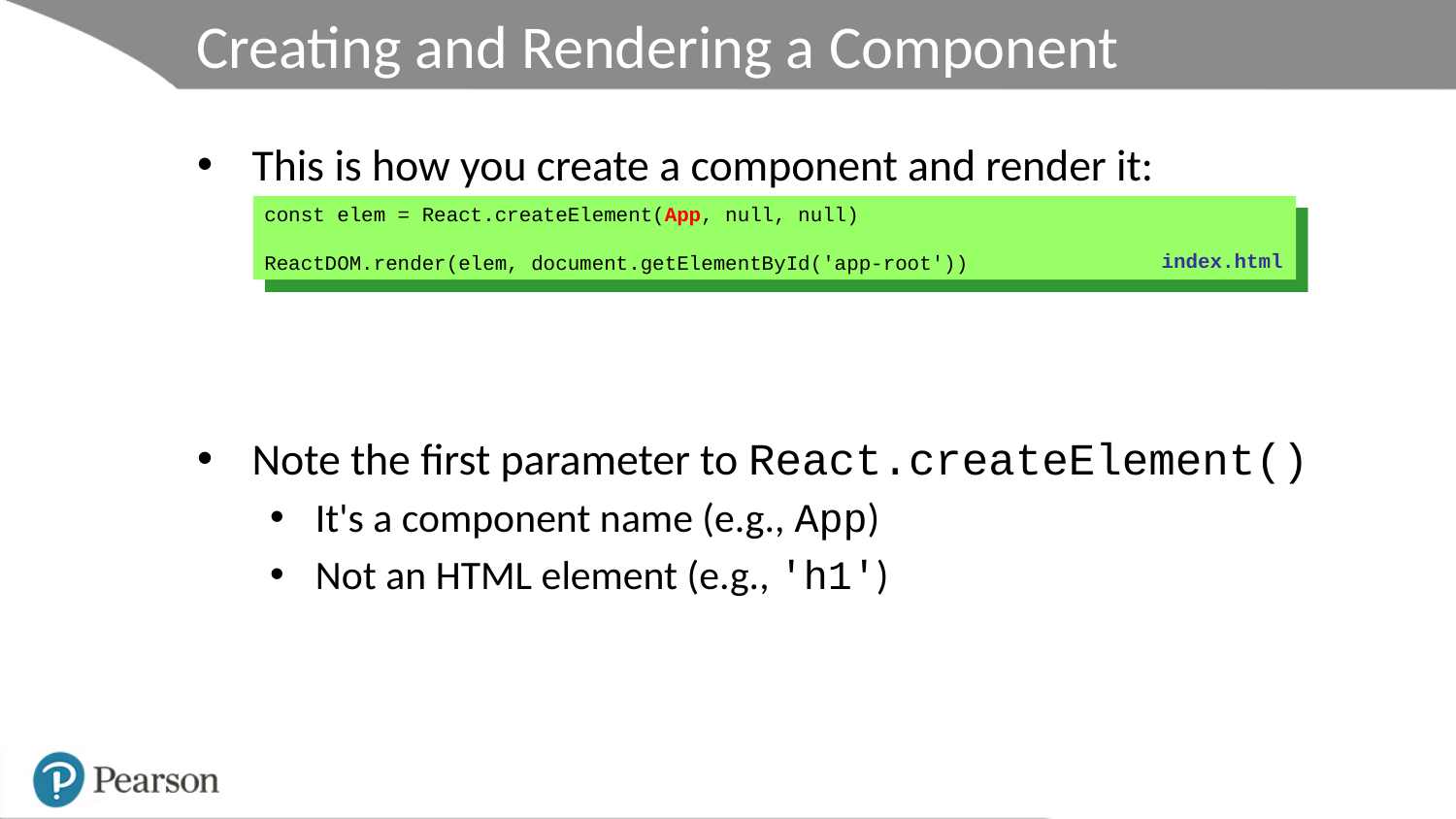

# Creating and Rendering a Component
This is how you create a component and render it:

Note the first parameter to React.createElement()
It's a component name (e.g., App)
Not an HTML element (e.g., 'h1')
const elem = React.createElement(App, null, null)

ReactDOM.render(elem, document.getElementById('app-root'))
index.html